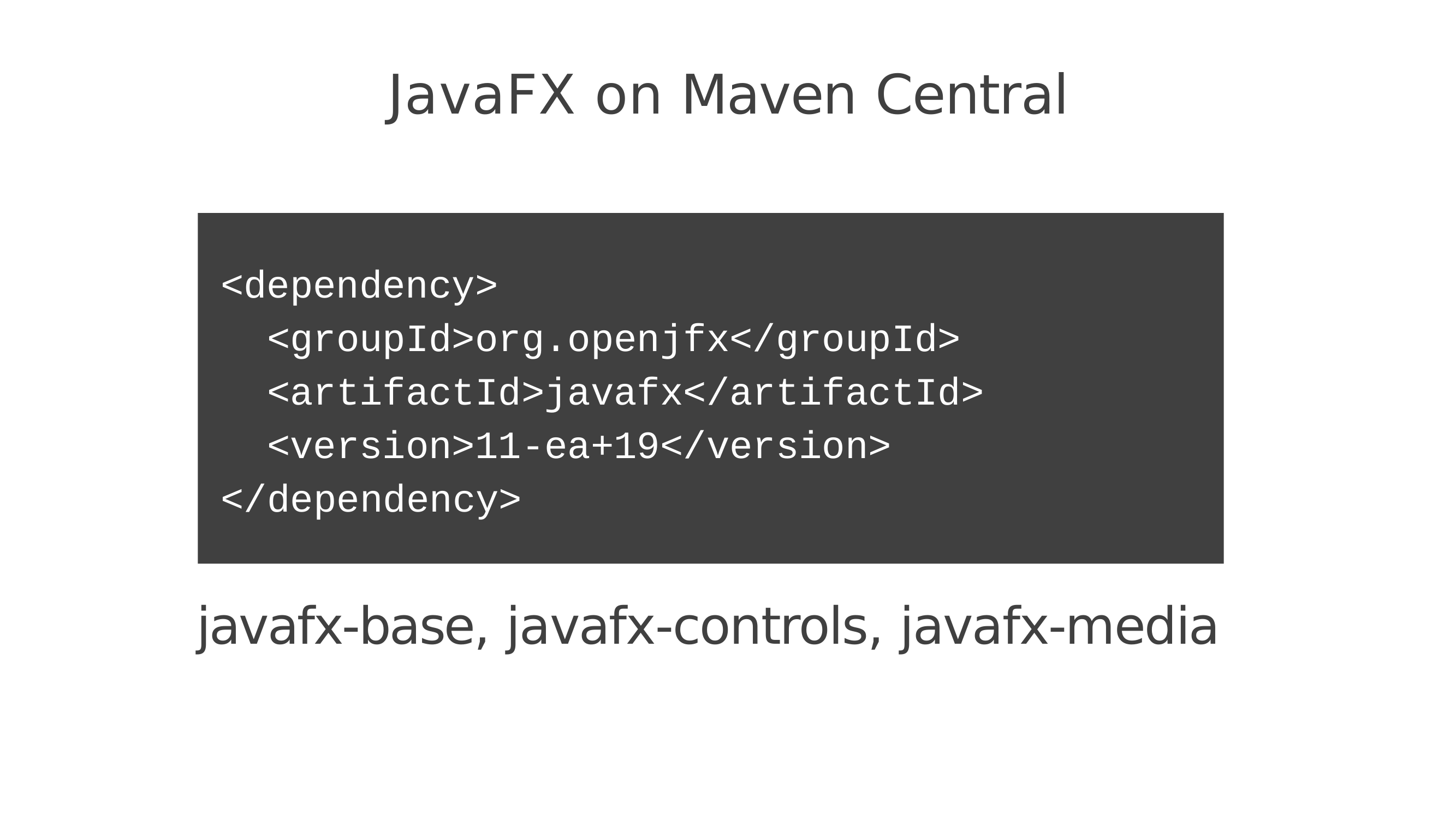

# JavaFX on Maven Central

<dependency>
<groupId>org.openjfx</groupId>
<artifactId>javafx</artifactId>
<version>11-ea+19</version>
</dependency>
javafx-base, javafx-controls, javafx-media
8